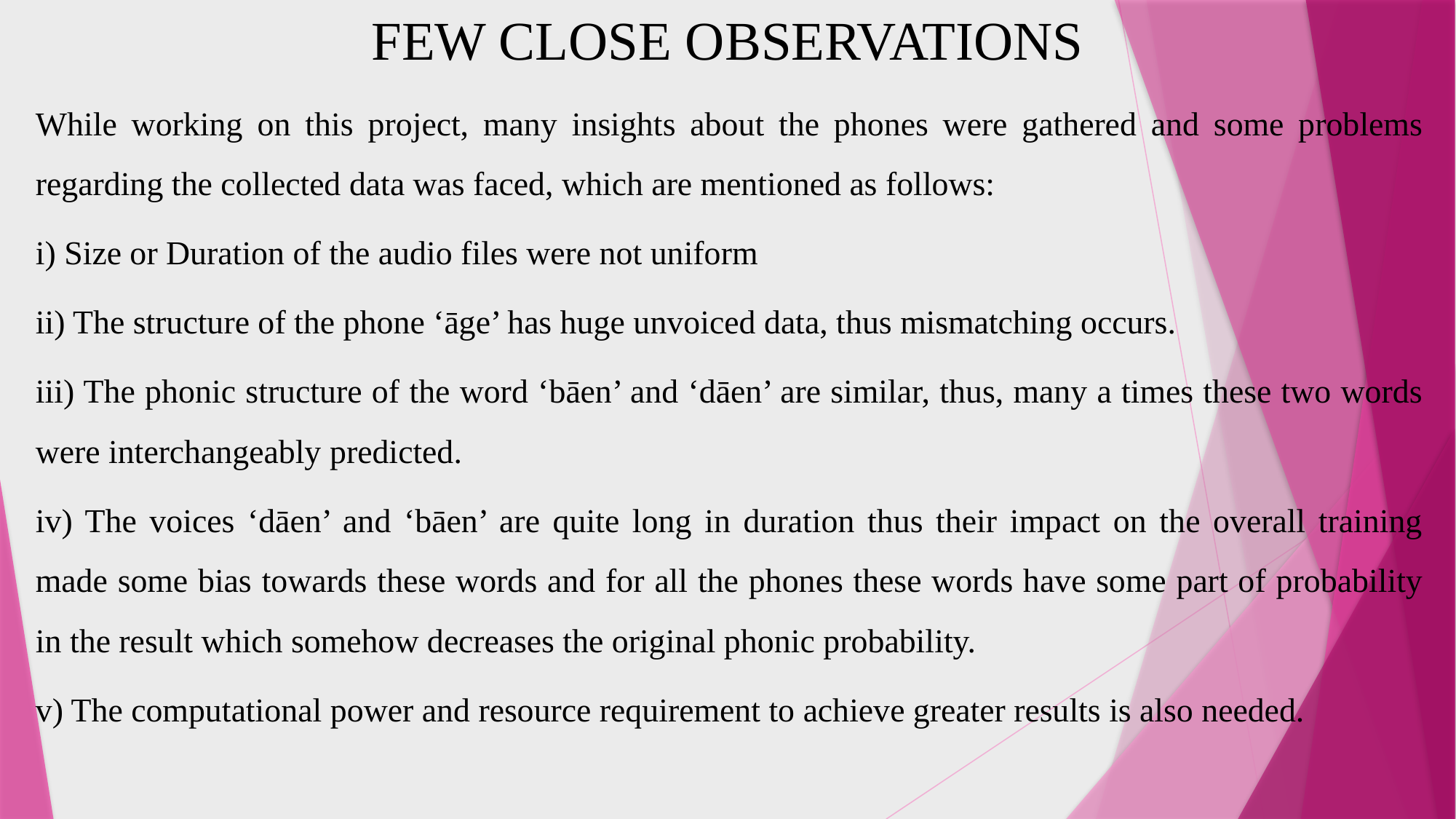

FEW CLOSE OBSERVATIONS
While working on this project, many insights about the phones were gathered and some problems regarding the collected data was faced, which are mentioned as follows:
i) Size or Duration of the audio files were not uniform
ii) The structure of the phone ‘āge’ has huge unvoiced data, thus mismatching occurs.
iii) The phonic structure of the word ‘bāen’ and ‘dāen’ are similar, thus, many a times these two words were interchangeably predicted.
iv) The voices ‘dāen’ and ‘bāen’ are quite long in duration thus their impact on the overall training made some bias towards these words and for all the phones these words have some part of probability in the result which somehow decreases the original phonic probability.
v) The computational power and resource requirement to achieve greater results is also needed.